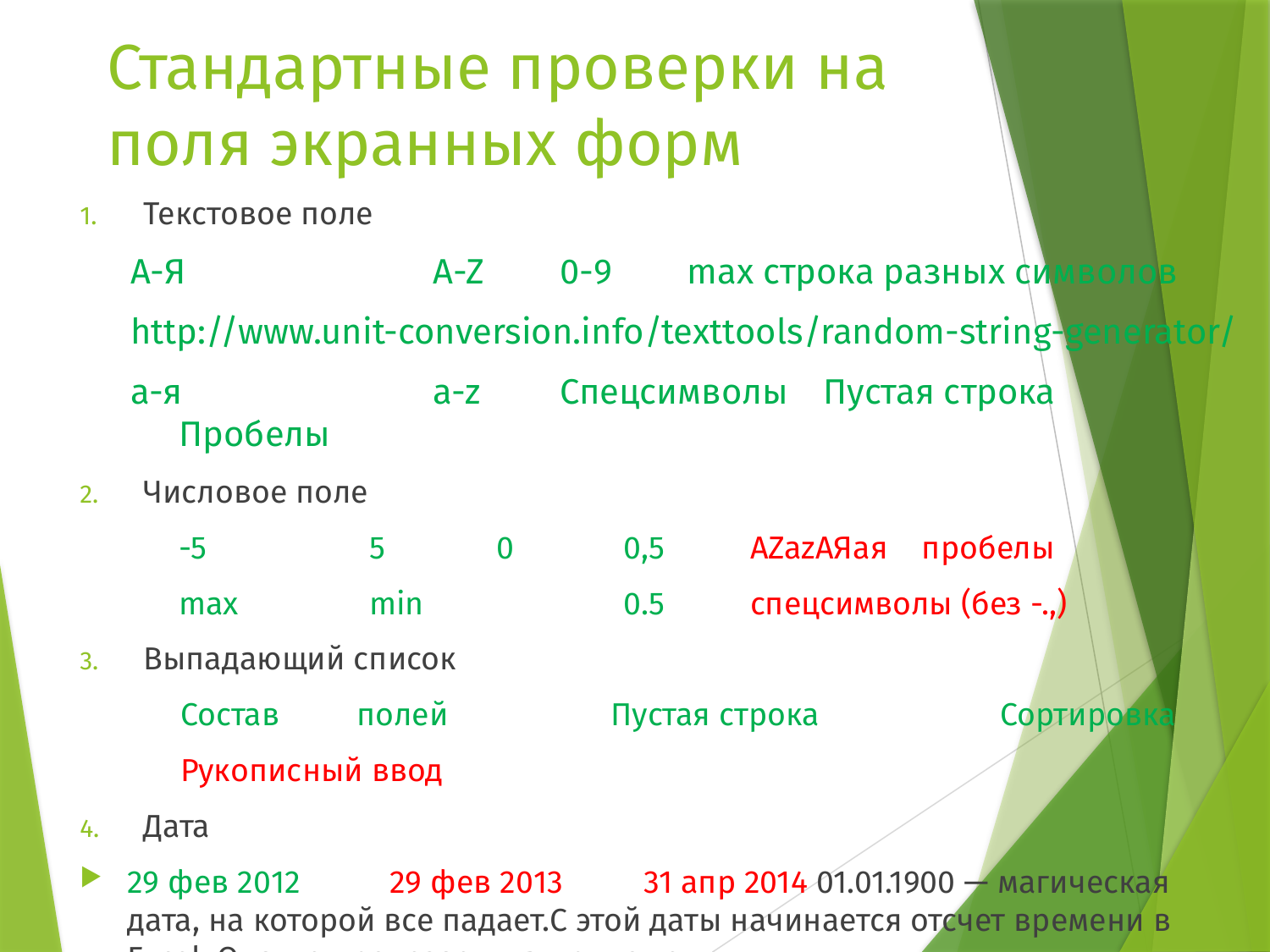

# Стандартные проверки на поля экранных форм
Текстовое поле
А-Я		A-Z	0-9	max строка разных символов
http://www.unit-conversion.info/texttools/random-string-generator/
а-я		a-z	Спецсимволы  	 Пустая строка	     Пробелы
Числовое поле
-5		5	0	0,5	AZazАЯая    пробелы
max  	min		0.5	спецсимволы (без -.,)
Выпадающий список
Состав	полей		Пустая строка		 Сортировка
Рукописный ввод
Дата
29 фев 2012	 29 фев 2013	 31 апр 2014 01.01.1900 — магическая дата, на которой все падает.С этой даты начинается отсчет времени в Excel. Она же пролезает и в приложения.
с клавиатуры при наличии календаря       формат